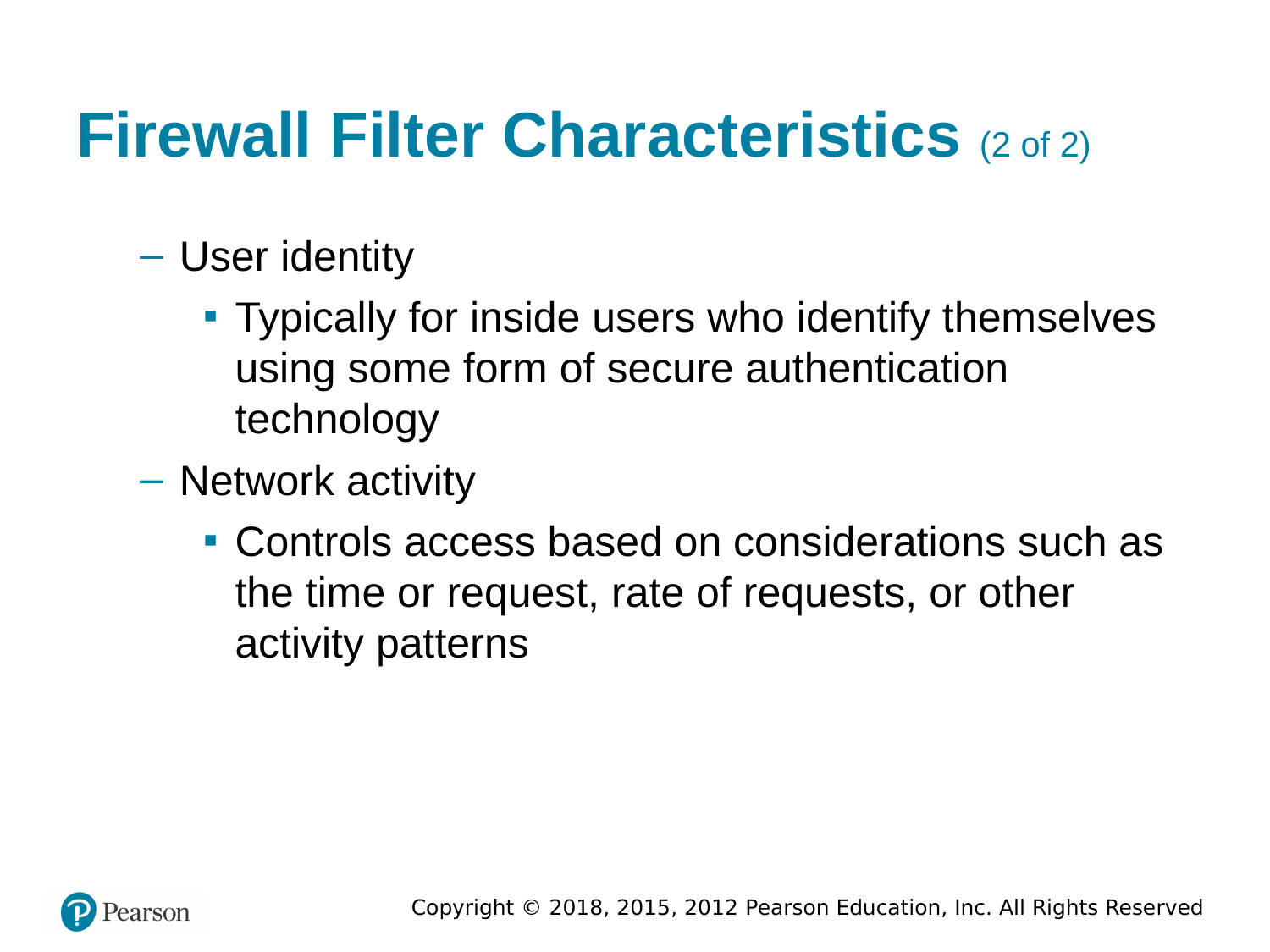

# Firewall Filter Characteristics (2 of 2)
User identity
Typically for inside users who identify themselves using some form of secure authentication technology
Network activity
Controls access based on considerations such as the time or request, rate of requests, or other activity patterns